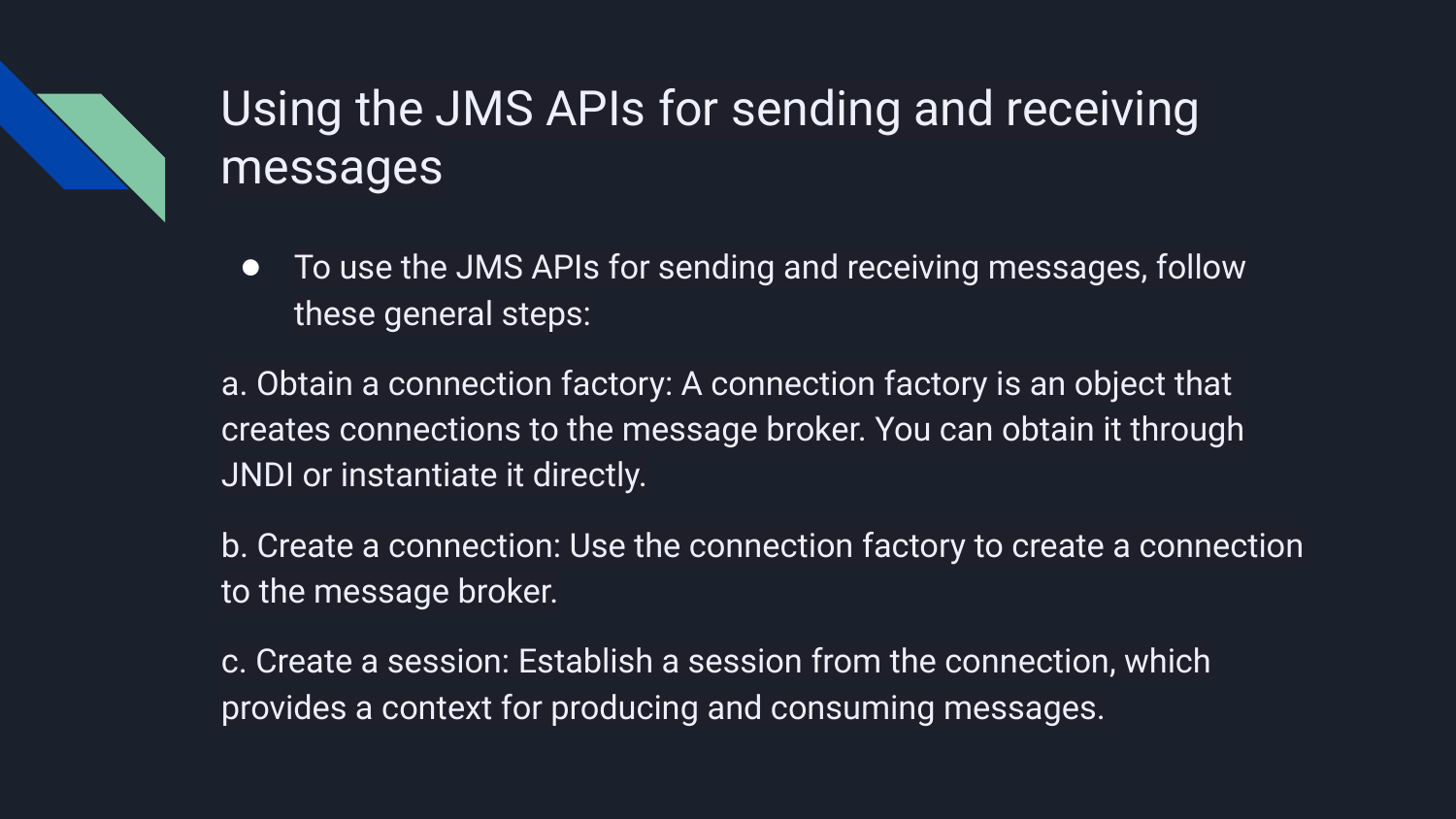

# Using the JMS APIs for sending and receiving messages
To use the JMS APIs for sending and receiving messages, follow these general steps:
a. Obtain a connection factory: A connection factory is an object that creates connections to the message broker. You can obtain it through JNDI or instantiate it directly.
b. Create a connection: Use the connection factory to create a connection to the message broker.
c. Create a session: Establish a session from the connection, which provides a context for producing and consuming messages.